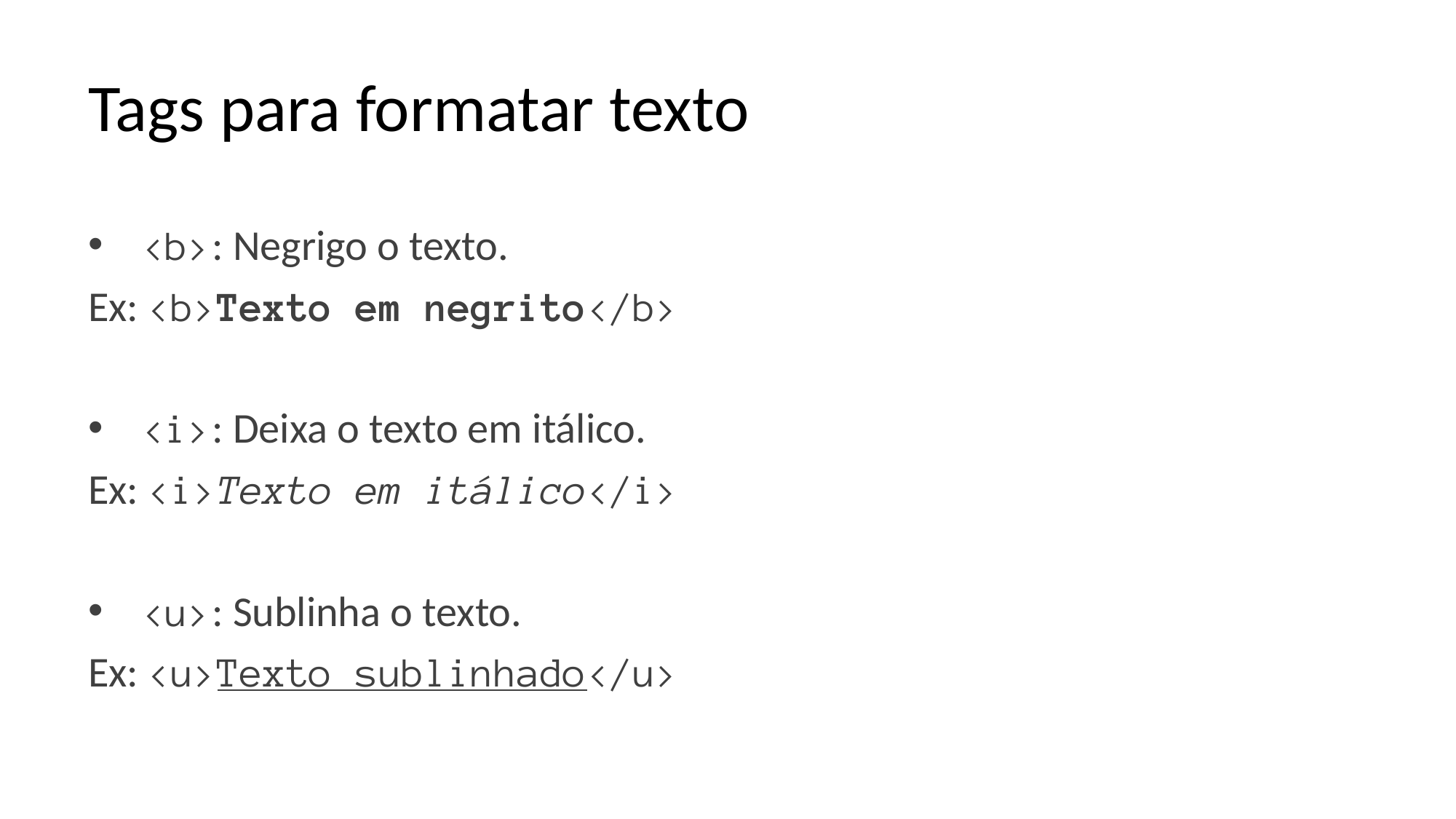

# Tags para formatar texto
<b>: Negrigo o texto.
Ex: <b>Texto em negrito</b>

<i>: Deixa o texto em itálico.
Ex: <i>Texto em itálico</i>

<u>: Sublinha o texto.
Ex: <u>Texto sublinhado</u>